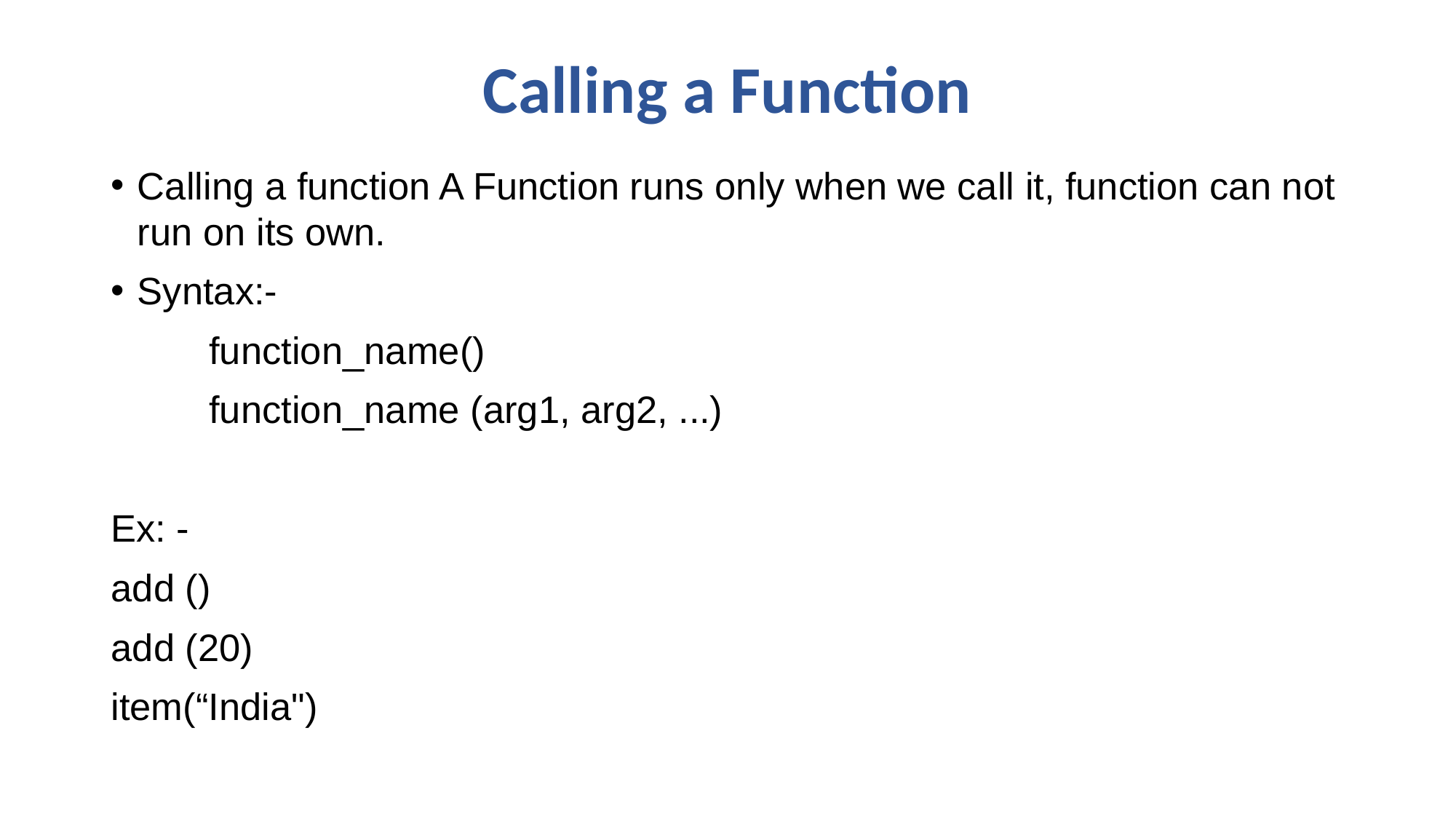

# Calling a Function
Calling a function A Function runs only when we call it, function can not run on its own.
Syntax:-
	function_name()
	function_name (arg1, arg2, ...)

Ex: -
add ()
add (20)
item(“India")